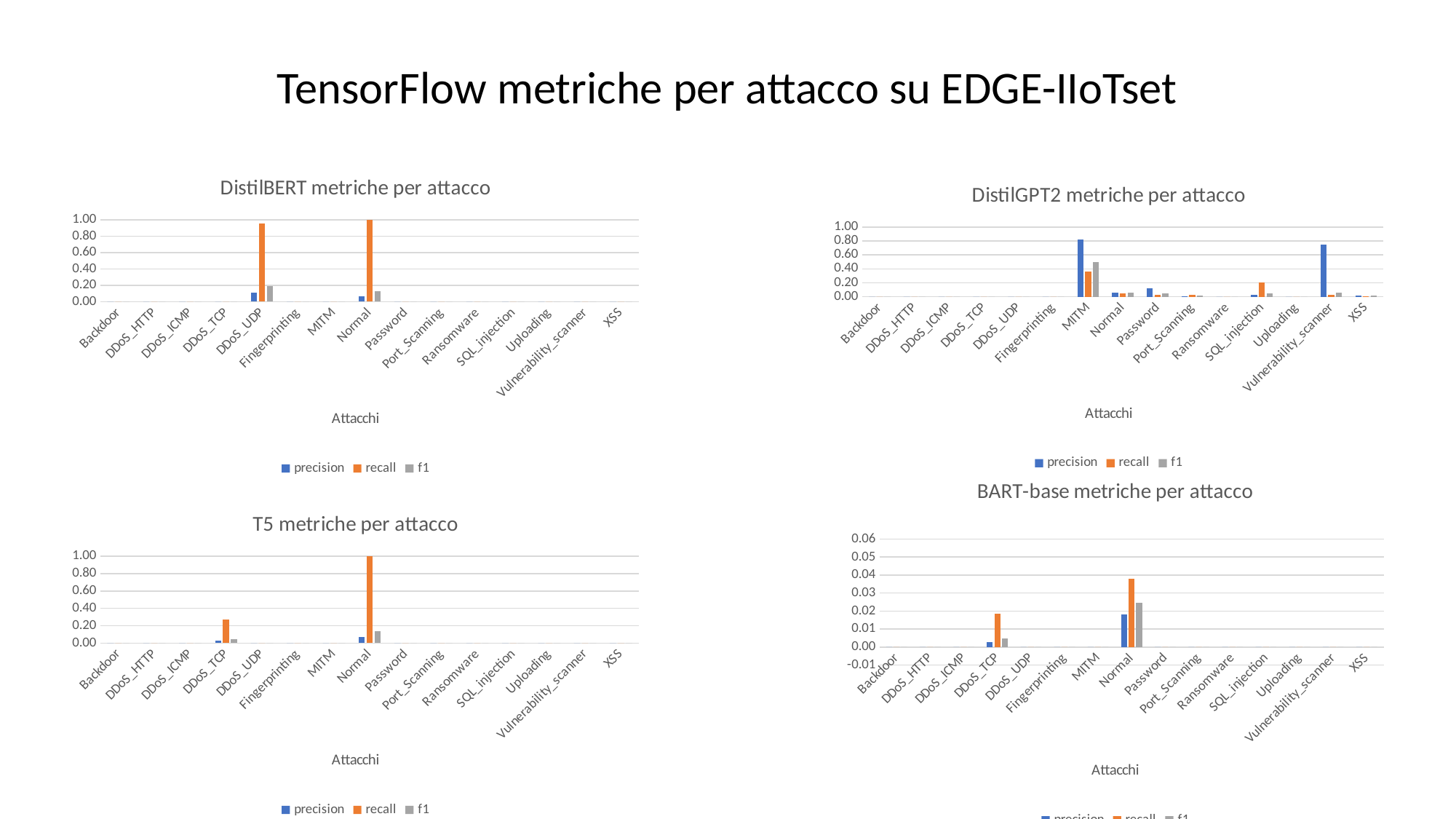

# TensorFlow metriche per attacco su EDGE-IIoTset

### Chart: DistilBERT metriche per attacco

| Category | precision | recall | f1 |
|---|---|---|---|
| Backdoor | 0.0 | 0.0 | 0.0 |
| DDoS_HTTP | 0.0 | 0.0 | 0.0 |
| DDoS_ICMP | 0.0 | 0.0 | 0.0 |
| DDoS_TCP | 0.0 | 0.0 | 0.0 |
| DDoS_UDP | 0.1079 | 0.9537 | 0.1929 |
| Fingerprinting | 0.0 | 0.0 | 0.0 |
| MITM | 0.0 | 0.0 | 0.0 |
| Normal | 0.0701 | 1.0 | 0.131 |
| Password | 0.0 | 0.0 | 0.0 |
| Port_Scanning | 0.0 | 0.0 | 0.0 |
| Ransomware | 0.0 | 0.0 | 0.0 |
| SQL_injection | 0.0 | 0.0 | 0.0 |
| Uploading | 0.0 | 0.0 | 0.0 |
| Vulnerability_scanner | 0.0 | 0.0 | 0.0 |
| XSS | 0.0 | 0.0 | 0.0 |

### Chart: DistilGPT2 metriche per attacco

| Category | precision | recall | f1 |
|---|---|---|---|
| Backdoor | 0.0 | 0.0 | 0.0 |
| DDoS_HTTP | 0.0 | 0.0 | 0.0 |
| DDoS_ICMP | 0.0 | 0.0 | 0.0 |
| DDoS_TCP | 0.0 | 0.0 | 0.0 |
| DDoS_UDP | 0.0 | 0.0 | 0.0 |
| Fingerprinting | 0.0 | 0.0 | 0.0 |
| MITM | 0.825 | 0.3587 | 0.5 |
| Normal | 0.0617 | 0.0476 | 0.0538 |
| Password | 0.1154 | 0.0288 | 0.0462 |
| Port_Scanning | 0.0082 | 0.0213 | 0.0118 |
| Ransomware | 0.0 | 0.0 | 0.0 |
| SQL_injection | 0.0292 | 0.2018 | 0.051 |
| Uploading | 0.0 | 0.0 | 0.0 |
| Vulnerability_scanner | 0.75 | 0.0297 | 0.0571 |
| XSS | 0.02 | 0.0093 | 0.0127 |

### Chart: BART-base metriche per attacco

| Category | precision | recall | f1 |
|---|---|---|---|
| Backdoor | 0.0 | 0.0 | 0.0 |
| DDoS_HTTP | 0.0 | 0.0 | 0.0 |
| DDoS_ICMP | 0.0 | 0.0 | 0.0 |
| DDoS_TCP | 0.0027 | 0.0185 | 0.0047 |
| DDoS_UDP | 0.0 | 0.0 | 0.0 |
| Fingerprinting | 0.0 | 0.0 | 0.0 |
| MITM | 0.0 | 0.0 | 0.0 |
| Normal | 0.0182 | 0.0381 | 0.0246 |
| Password | 0.0 | 0.0 | 0.0 |
| Port_Scanning | 0.0 | 0.0 | 0.0 |
| Ransomware | 0.0 | 0.0 | 0.0 |
| SQL_injection | 0.0 | 0.0 | 0.0 |
| Uploading | 0.0 | 0.0 | 0.0 |
| Vulnerability_scanner | 0.0 | 0.0 | 0.0 |
| XSS | 0.0 | 0.0 | 0.0 |

### Chart: T5 metriche per attacco

| Category | precision | recall | f1 |
|---|---|---|---|
| Backdoor | 0.0 | 0.0 | 0.0 |
| DDoS_HTTP | 0.0 | 0.0 | 0.0 |
| DDoS_ICMP | 0.0 | 0.0 | 0.0 |
| DDoS_TCP | 0.0262 | 0.2707 | 0.0473 |
| DDoS_UDP | 0.0 | 0.0 | 0.0 |
| Fingerprinting | 0.0 | 0.0 | 0.0 |
| MITM | 0.0 | 0.0 | 0.0 |
| Normal | 0.0737 | 1.0 | 0.1373 |
| Password | 0.0 | 0.0 | 0.0 |
| Port_Scanning | 0.0 | 0.0 | 0.0 |
| Ransomware | 0.0 | 0.0 | 0.0 |
| SQL_injection | 0.0 | 0.0 | 0.0 |
| Uploading | 0.0 | 0.0 | 0.0 |
| Vulnerability_scanner | 0.0 | 0.0 | 0.0 |
| XSS | 0.0 | 0.0 | 0.0 |